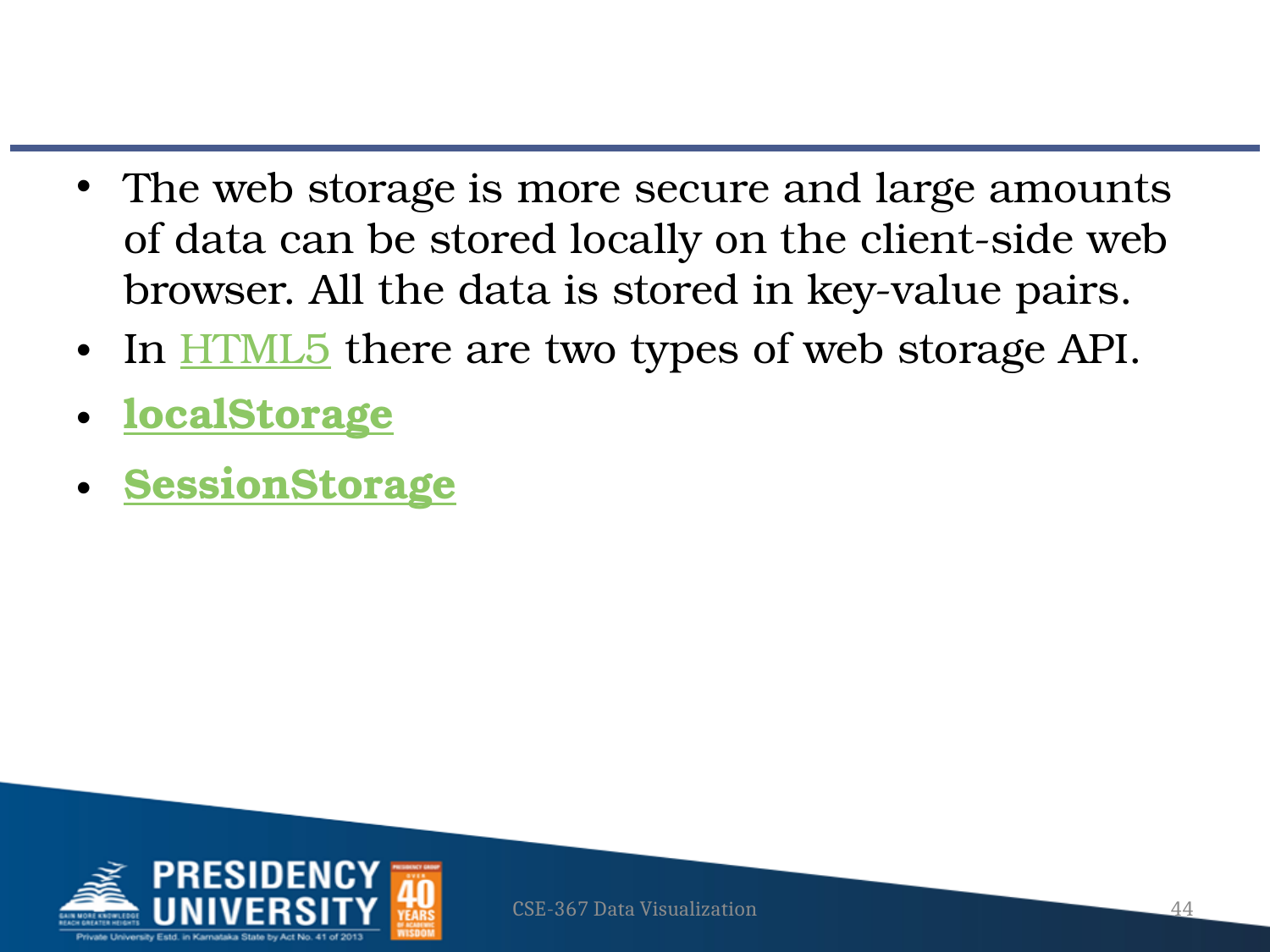

#
The web storage is more secure and large amounts of data can be stored locally on the client-side web browser. All the data is stored in key-value pairs.
In HTML5 there are two types of web storage API.
localStorage
SessionStorage
CSE-367 Data Visualization
44